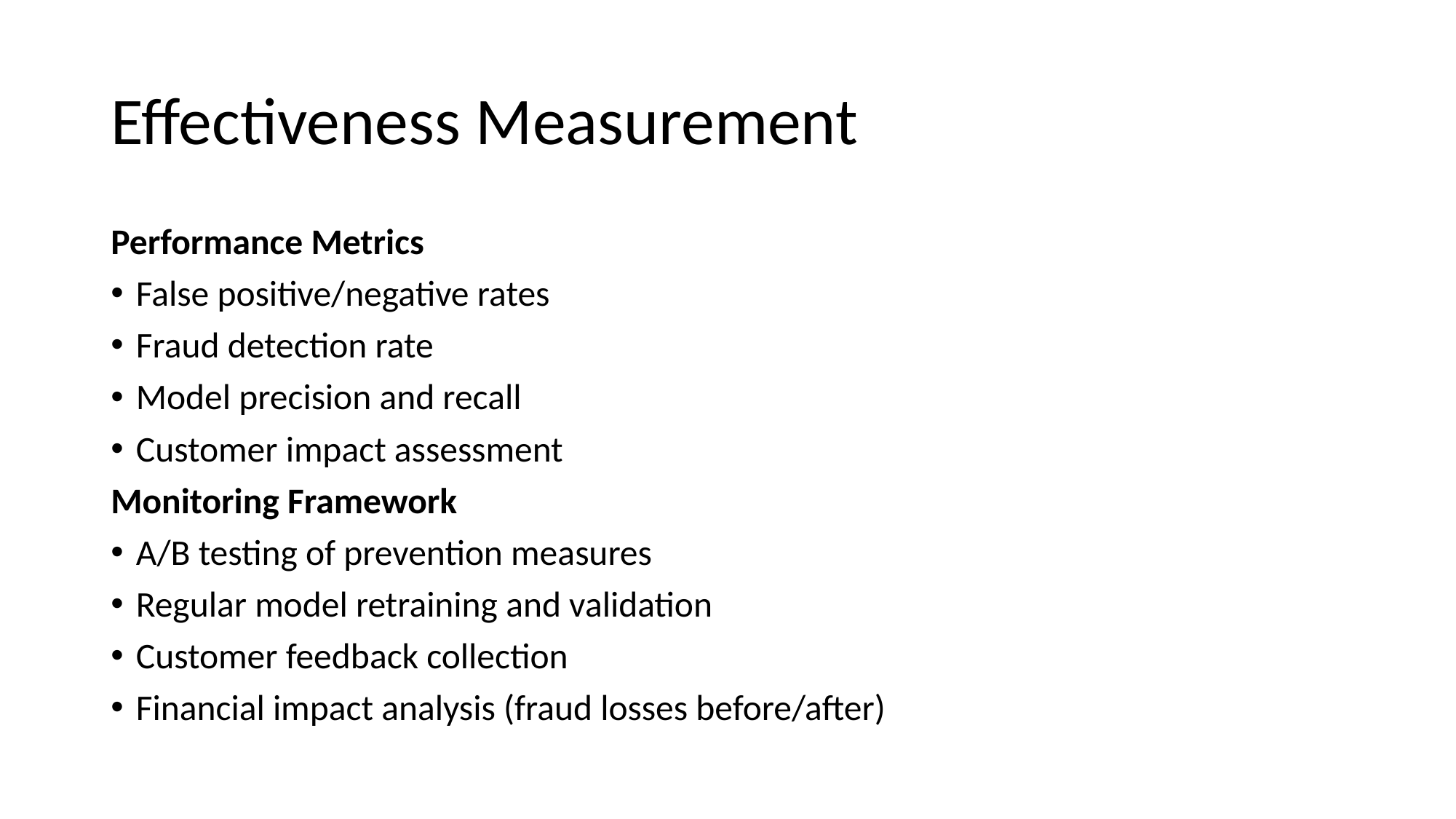

# Effectiveness Measurement
Performance Metrics
False positive/negative rates
Fraud detection rate
Model precision and recall
Customer impact assessment
Monitoring Framework
A/B testing of prevention measures
Regular model retraining and validation
Customer feedback collection
Financial impact analysis (fraud losses before/after)